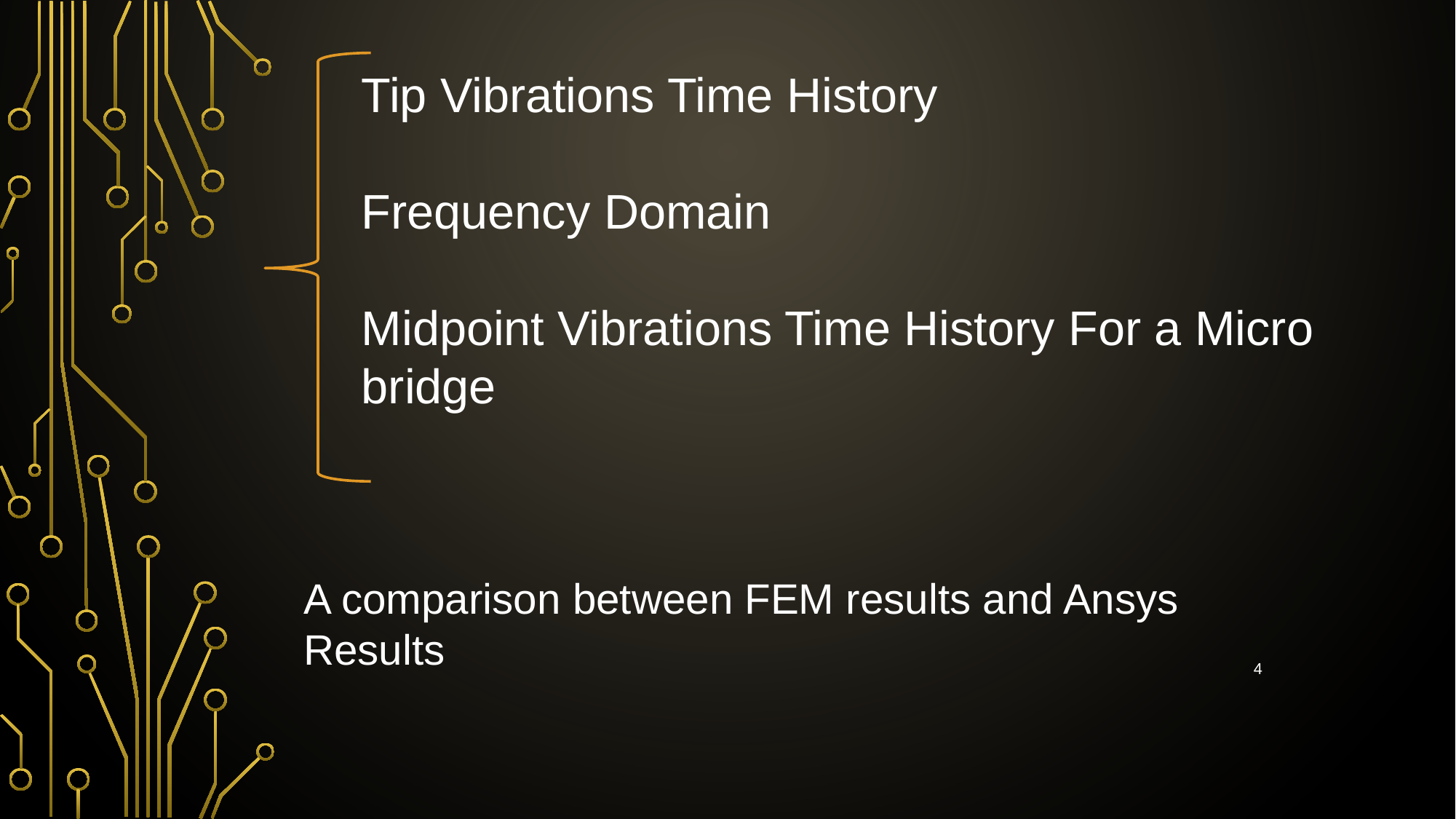

Tip Vibrations Time History

Frequency Domain

Midpoint Vibrations Time History For a Micro bridge

A comparison between FEM results and Ansys Results
4